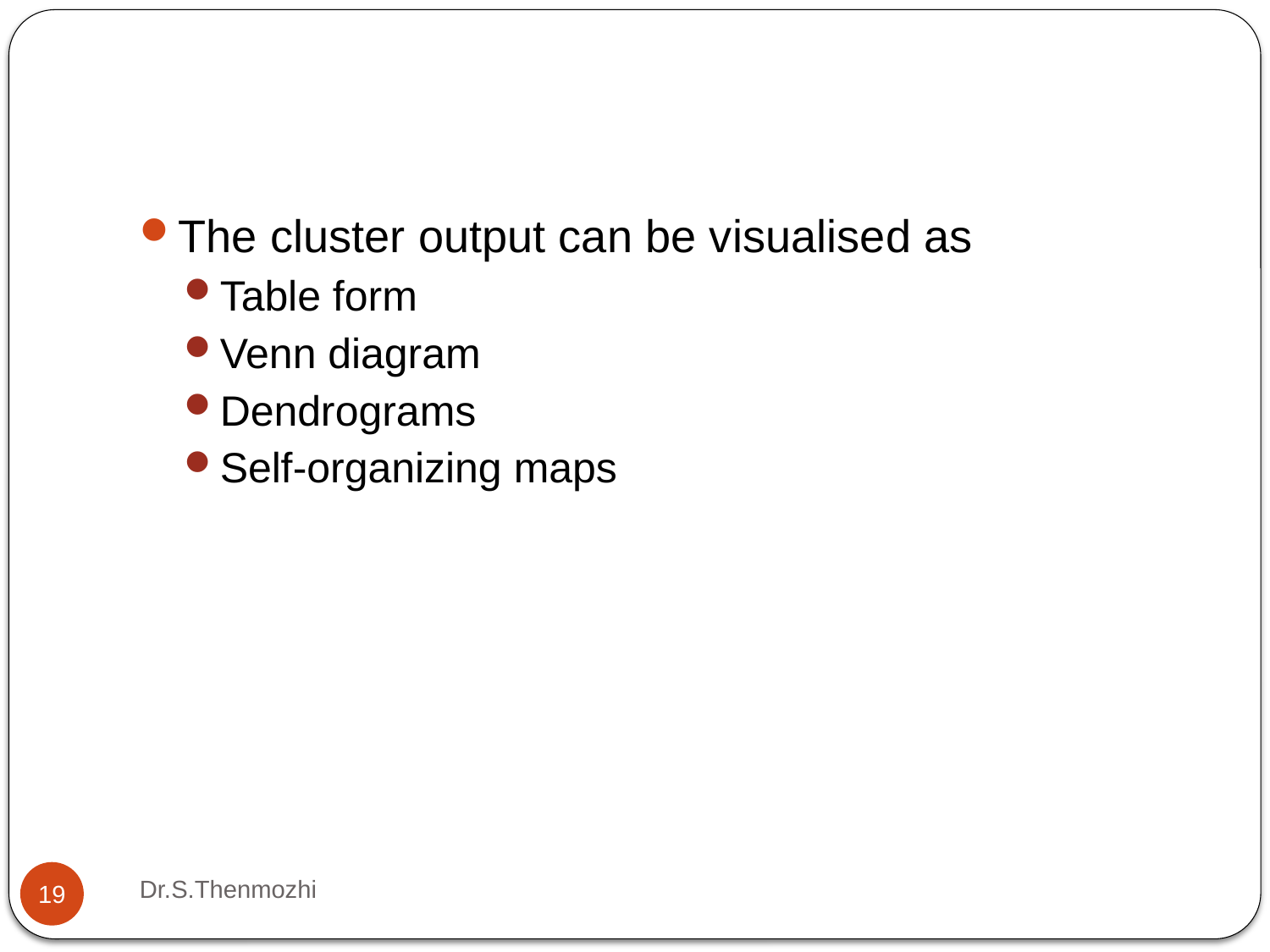

#
The cluster output can be visualised as
Table form
Venn diagram
Dendrograms
Self-organizing maps
Dr.S.Thenmozhi
19